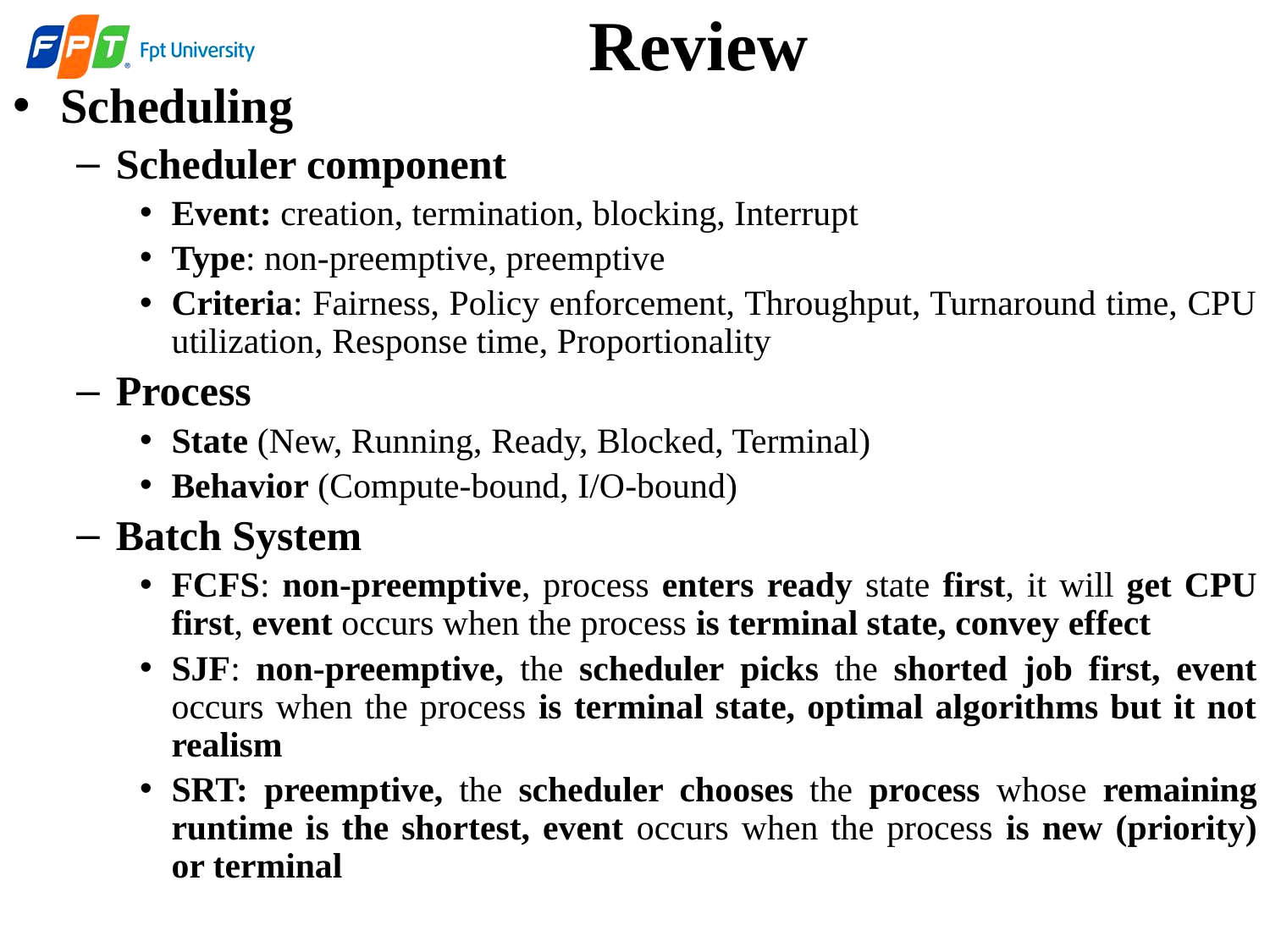

# Review
Scheduling
Scheduler component
Event: creation, termination, blocking, Interrupt
Type: non-preemptive, preemptive
Criteria: Fairness, Policy enforcement, Throughput, Turnaround time, CPU utilization, Response time, Proportionality
Process
State (New, Running, Ready, Blocked, Terminal)
Behavior (Compute-bound, I/O-bound)
Batch System
FCFS: non-preemptive, process enters ready state first, it will get CPU first, event occurs when the process is terminal state, convey effect
SJF: non-preemptive, the scheduler picks the shorted job first, event occurs when the process is terminal state, optimal algorithms but it not realism
SRT: preemptive, the scheduler chooses the process whose remaining runtime is the shortest, event occurs when the process is new (priority) or terminal